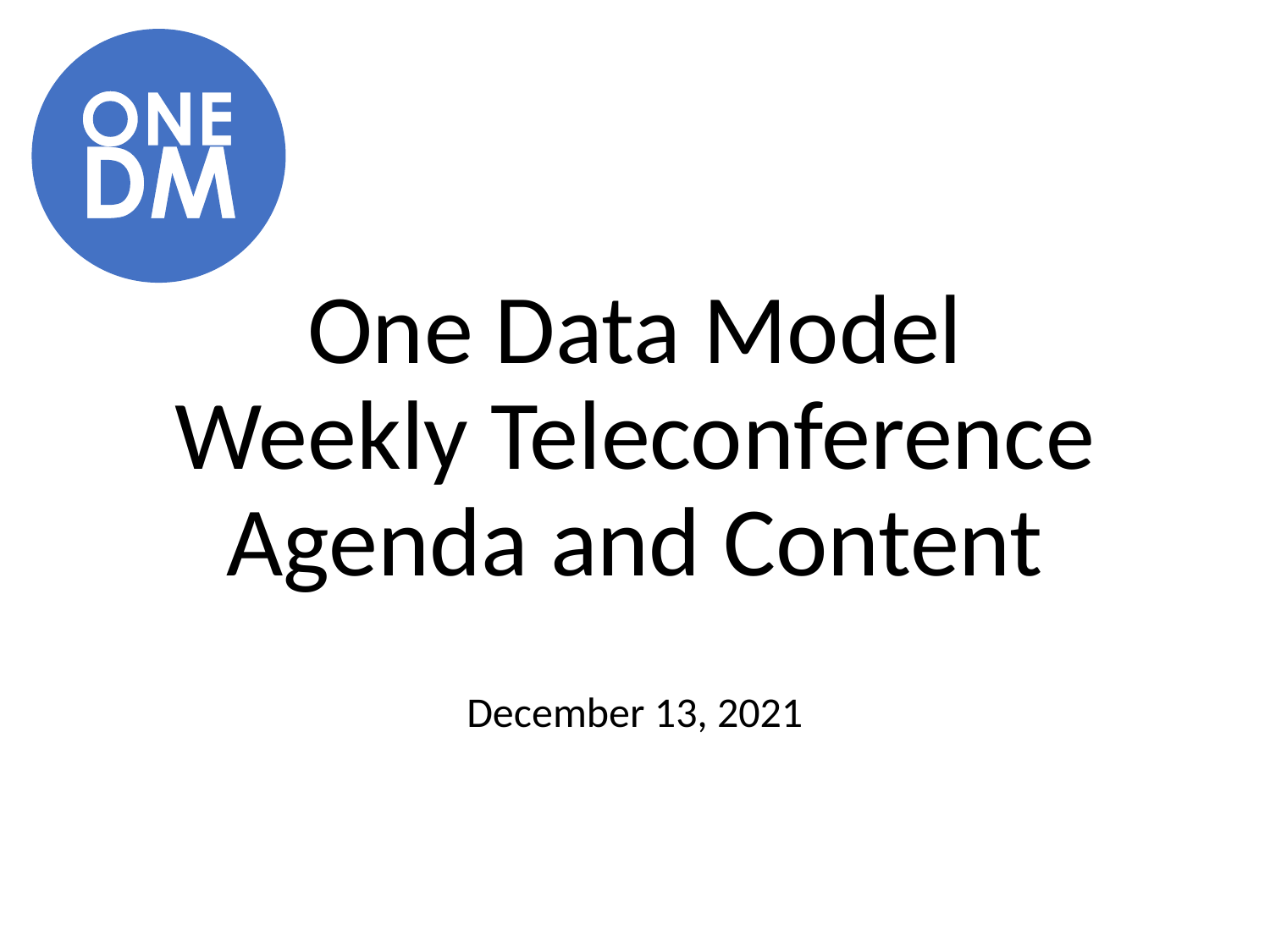

# One Data Model Weekly Teleconference Agenda and Content

December 13, 2021